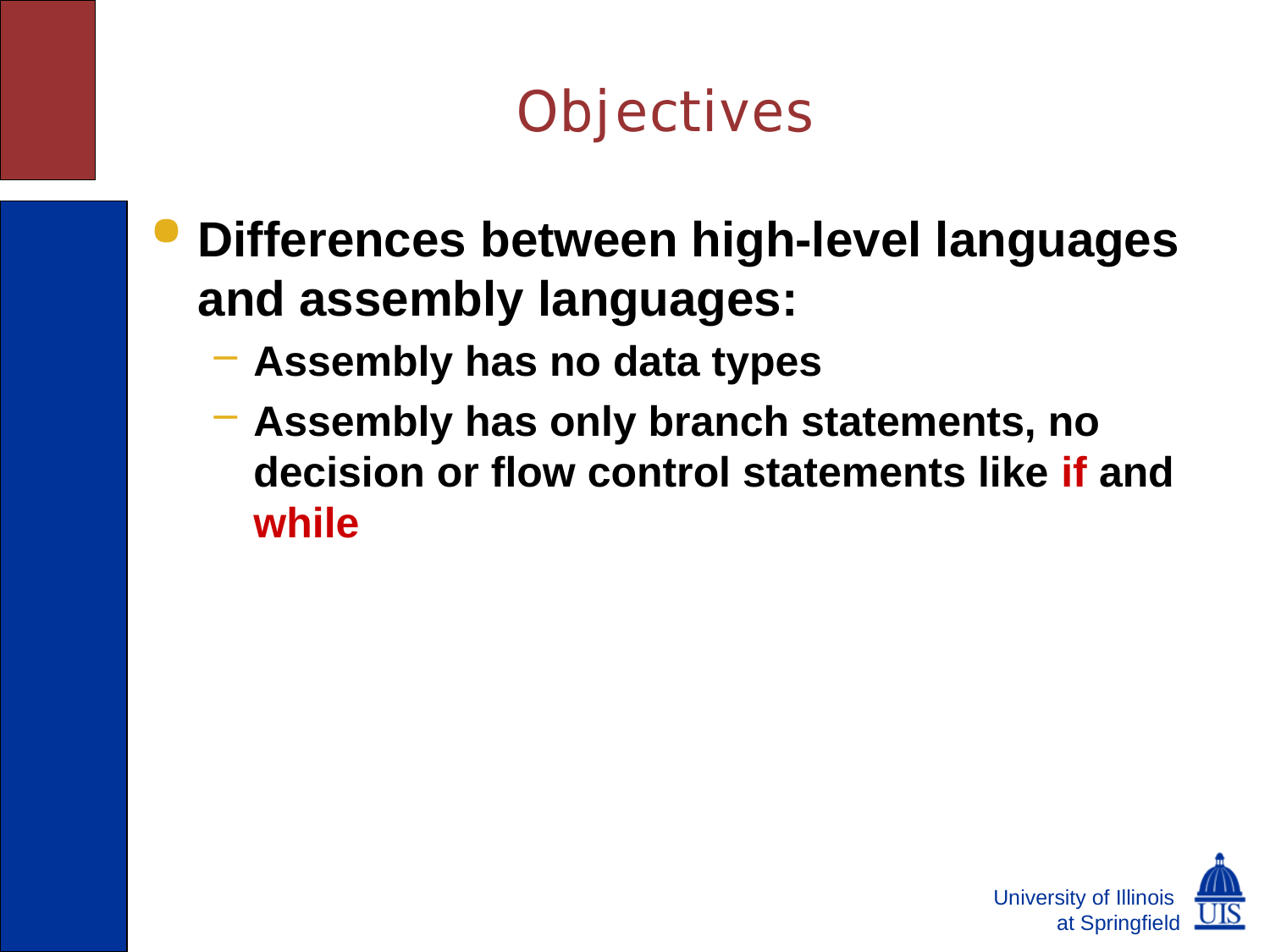

# Objectives
Differences between high-level languages and assembly languages:
Assembly has no data types
Assembly has only branch statements, no decision or flow control statements like if and while